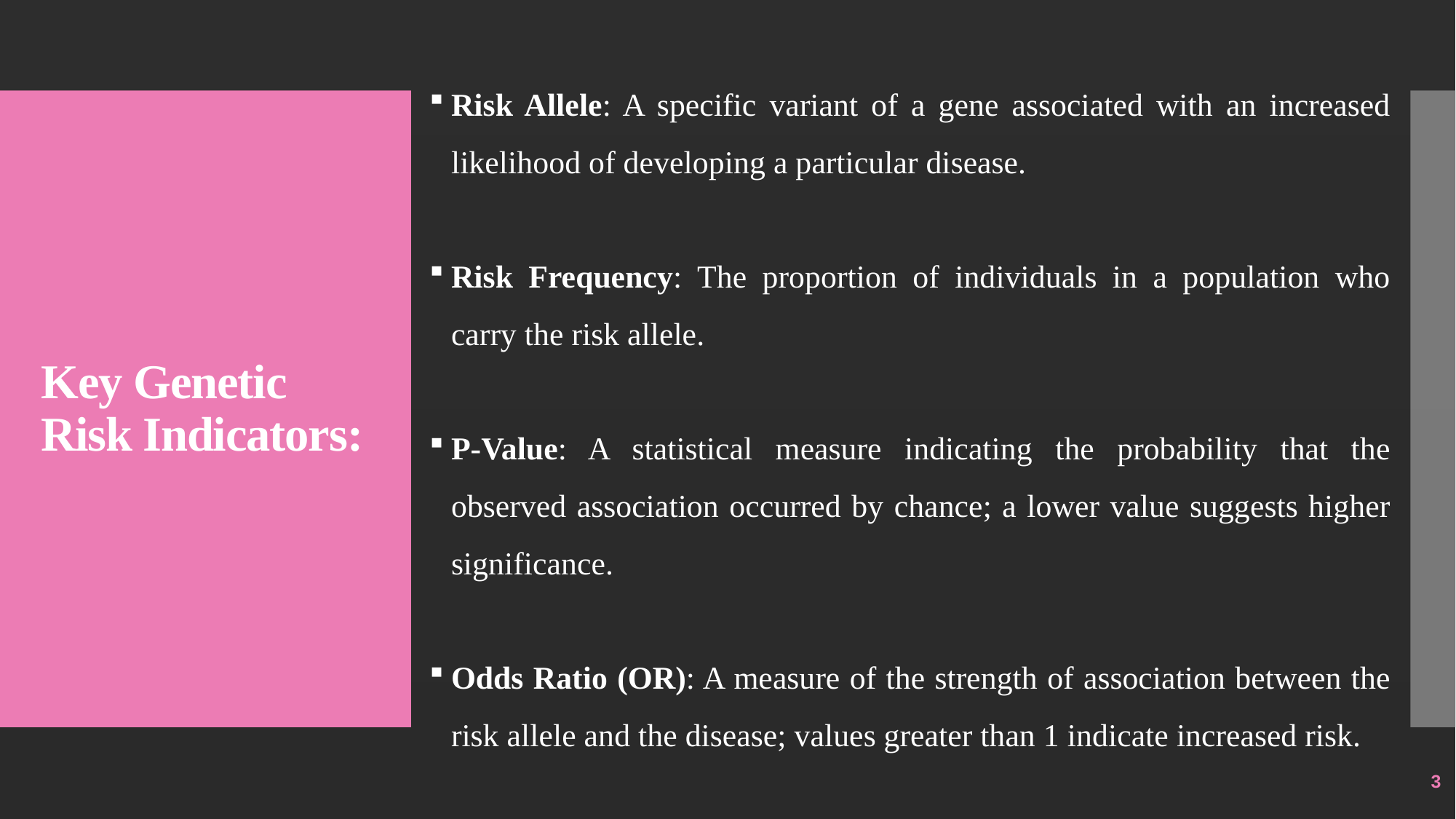

Risk Allele: A specific variant of a gene associated with an increased likelihood of developing a particular disease.

Risk Frequency: The proportion of individuals in a population who carry the risk allele.

P-Value: A statistical measure indicating the probability that the observed association occurred by chance; a lower value suggests higher significance.

Odds Ratio (OR): A measure of the strength of association between the risk allele and the disease; values greater than 1 indicate increased risk.
# Key Genetic Risk Indicators:
3